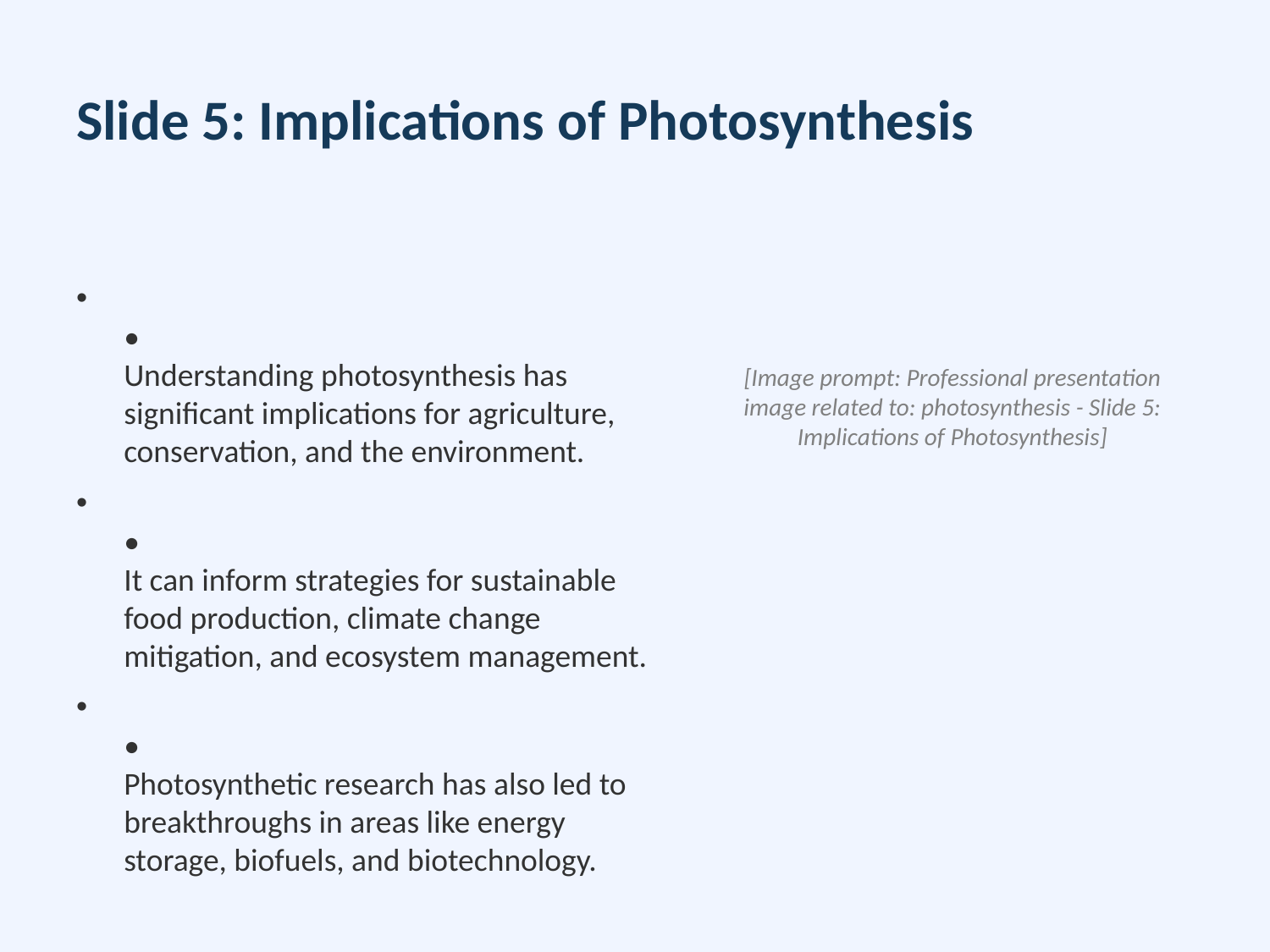

# Slide 5: Implications of Photosynthesis

•
Understanding photosynthesis has significant implications for agriculture, conservation, and the environment.
•
It can inform strategies for sustainable food production, climate change mitigation, and ecosystem management.
•
Photosynthetic research has also led to breakthroughs in areas like energy storage, biofuels, and biotechnology.

[Image prompt: Professional presentation image related to: photosynthesis - Slide 5: Implications of Photosynthesis]